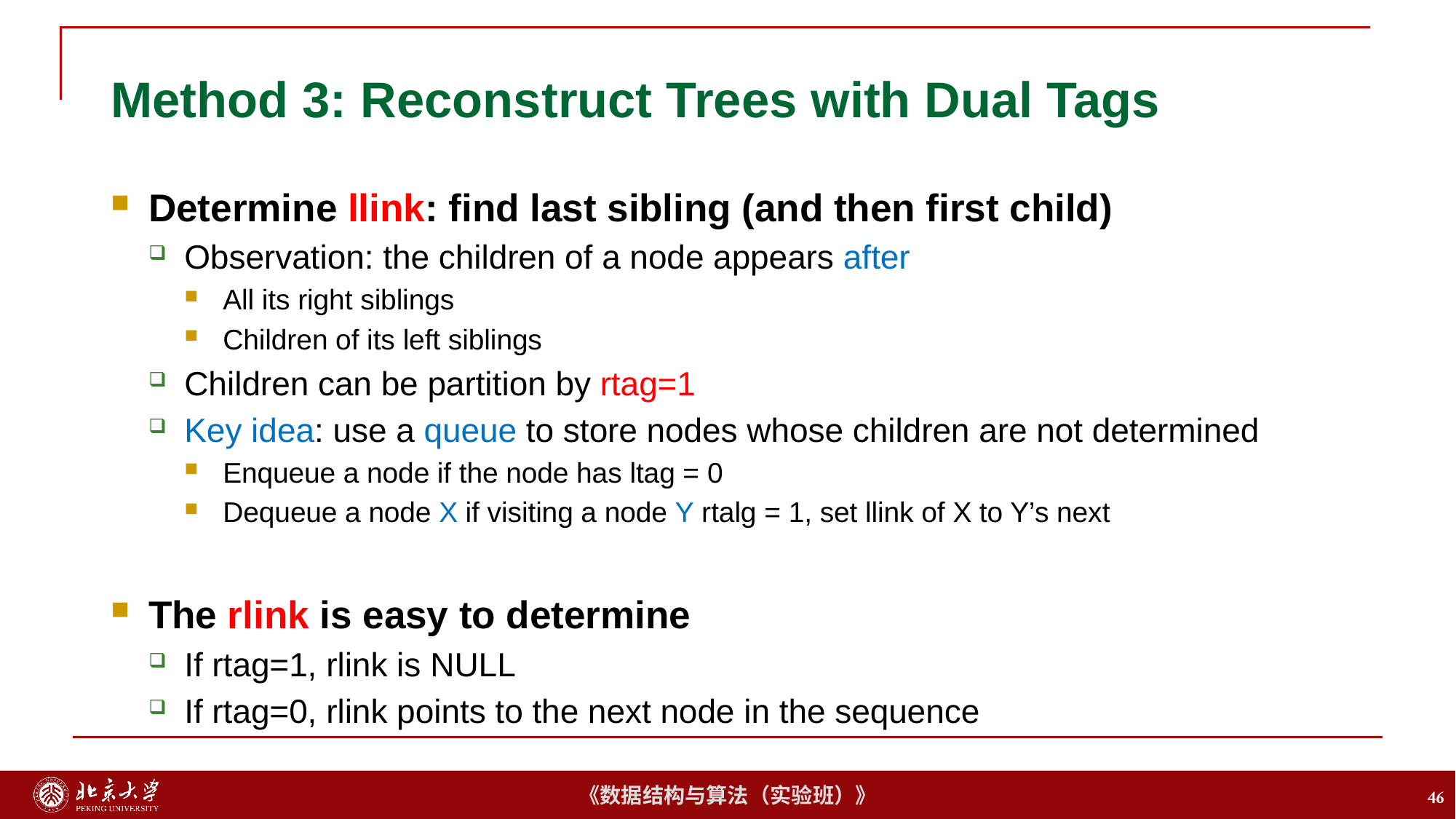

# Method 3: Reconstruct Trees with Dual Tags
Determine llink: find last sibling (and then first child)
Observation: the children of a node appears after
All its right siblings
Children of its left siblings
Children can be partition by rtag=1
Key idea: use a queue to store nodes whose children are not determined
Enqueue a node if the node has ltag = 0
Dequeue a node X if visiting a node Y rtalg = 1, set llink of X to Y’s next

The rlink is easy to determine
If rtag=1, rlink is NULL
If rtag=0, rlink points to the next node in the sequence
46